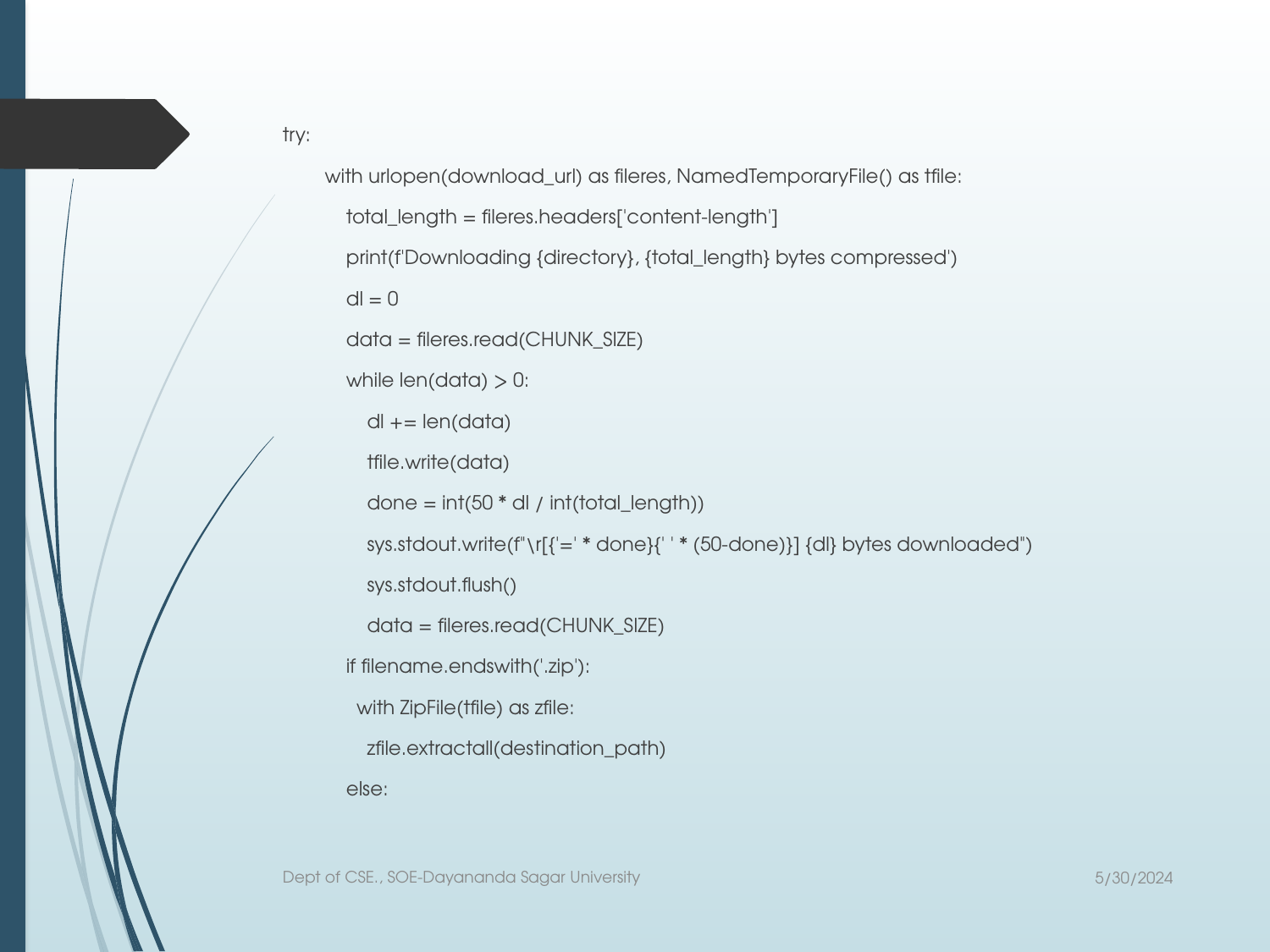

#
try:
        with urlopen(download_url) as fileres, NamedTemporaryFile() as tfile:
            total_length = fileres.headers['content-length']
            print(f'Downloading {directory}, {total_length} bytes compressed')
            dl = 0
            data = fileres.read(CHUNK_SIZE)
            while len(data) > 0:
                dl += len(data)
                tfile.write(data)
                done = int(50 * dl / int(total_length))
                sys.stdout.write(f"\r[{'=' * done}{' ' * (50-done)}] {dl} bytes downloaded")
                sys.stdout.flush()
                data = fileres.read(CHUNK_SIZE)
            if filename.endswith('.zip'):
              with ZipFile(tfile) as zfile:
                zfile.extractall(destination_path)
            else:

Dept of CSE., SOE-Dayananda Sagar University
5/30/2024